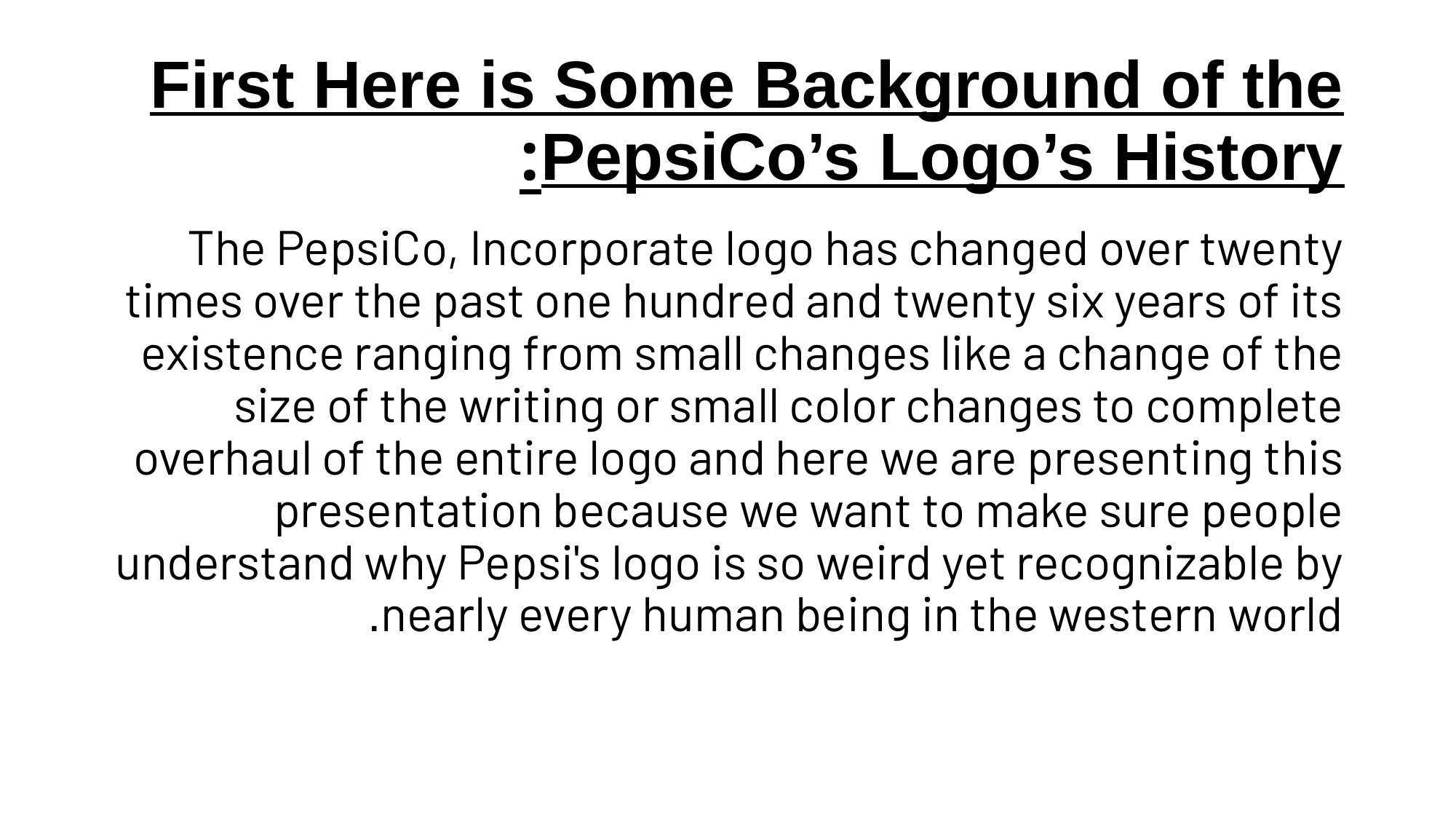

# First Here is Some Background of the PepsiCo’s Logo’s History:
The PepsiCo, Incorporate logo has changed over twenty times over the past one hundred and twenty six years of its existence ranging from small changes like a change of the size of the writing or small color changes to complete overhaul of the entire logo and here we are presenting this presentation because we want to make sure people understand why Pepsi's logo is so weird yet recognizable by nearly every human being in the western world.